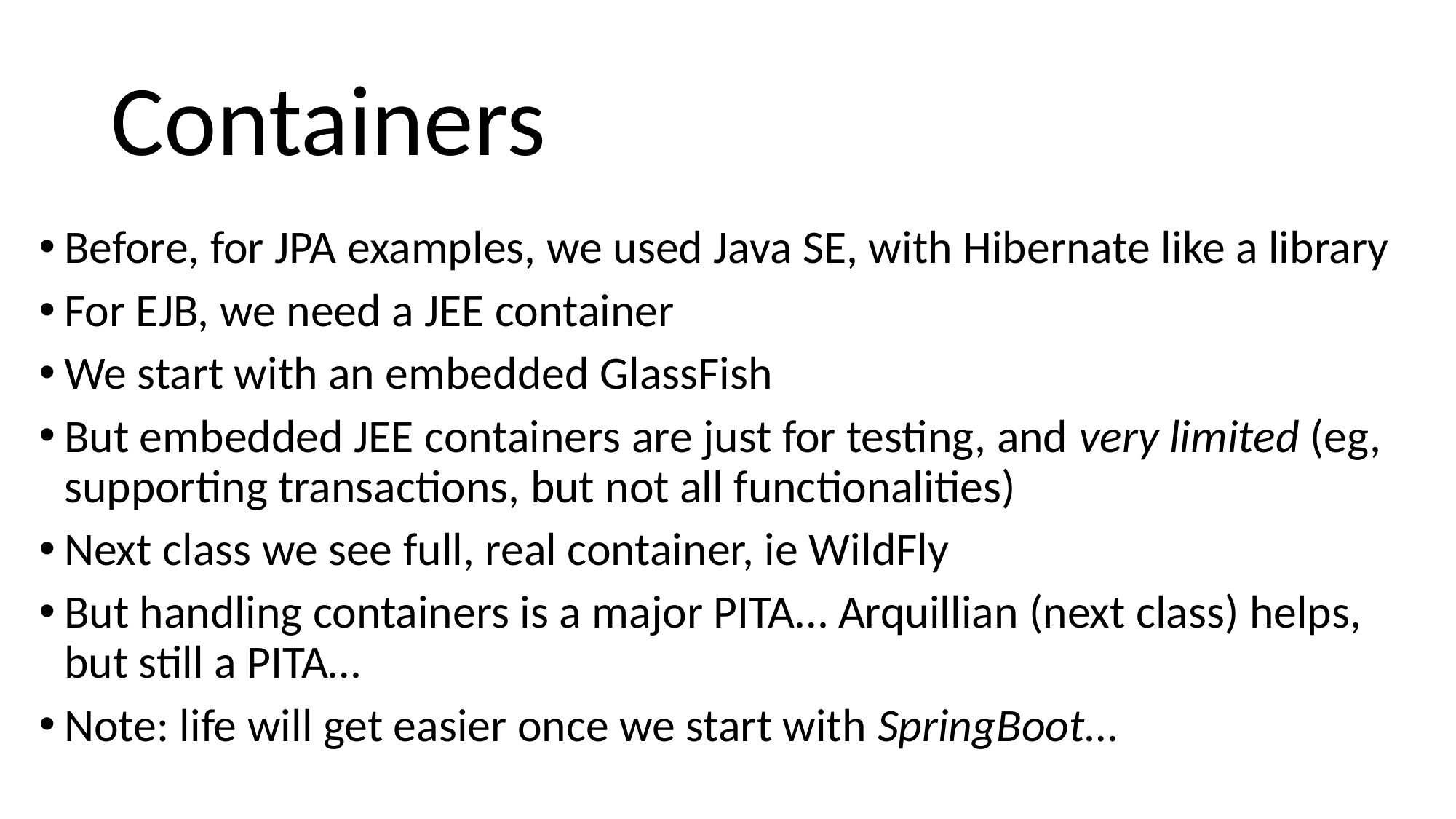

# Containers
Before, for JPA examples, we used Java SE, with Hibernate like a library
For EJB, we need a JEE container
We start with an embedded GlassFish
But embedded JEE containers are just for testing, and very limited (eg, supporting transactions, but not all functionalities)
Next class we see full, real container, ie WildFly
But handling containers is a major PITA… Arquillian (next class) helps, but still a PITA…
Note: life will get easier once we start with SpringBoot…